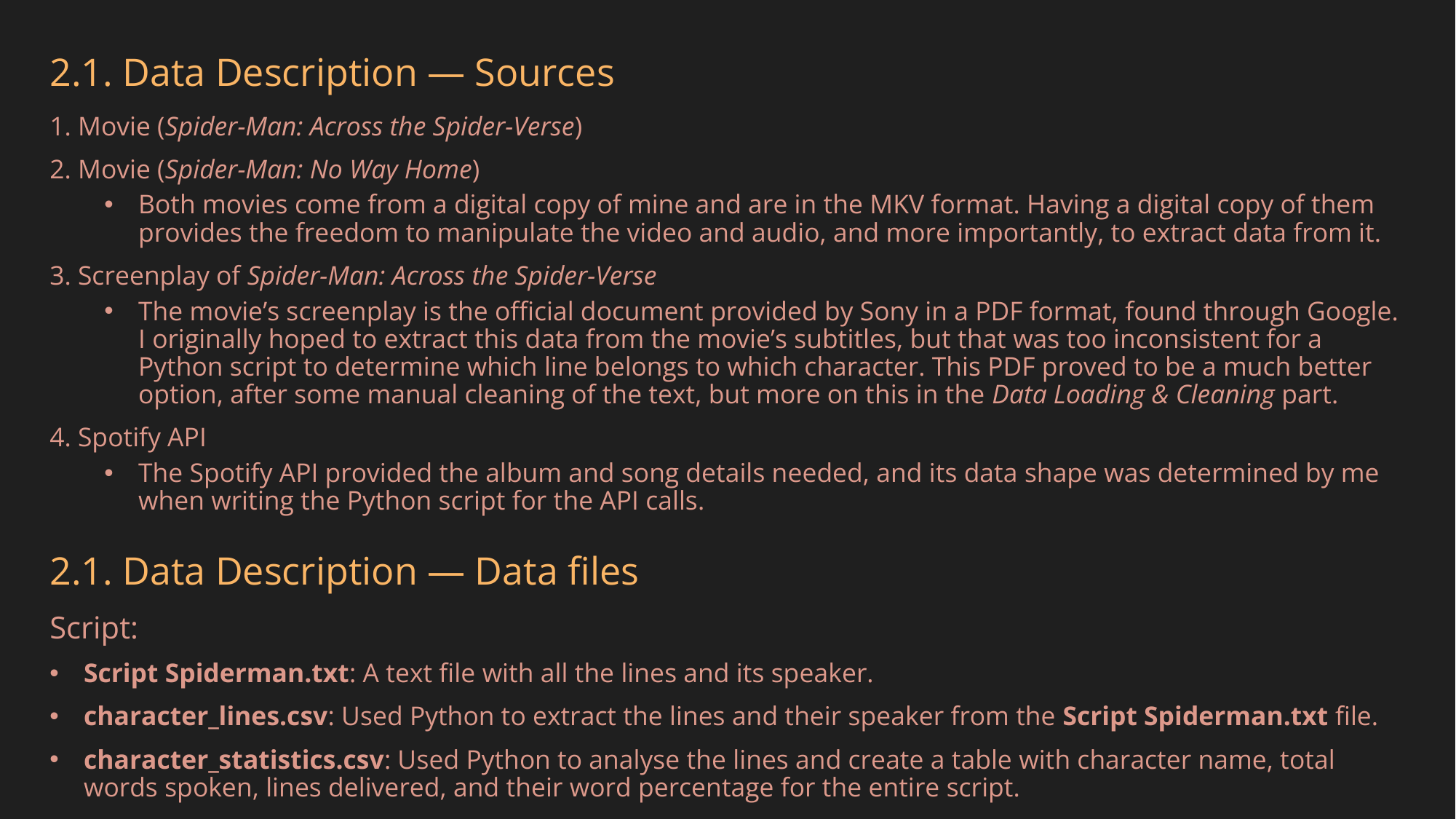

2.1. Data Description — Sources
1. Movie (Spider-Man: Across the Spider-Verse)
2. Movie (Spider-Man: No Way Home)
Both movies come from a digital copy of mine and are in the MKV format. Having a digital copy of them provides the freedom to manipulate the video and audio, and more importantly, to extract data from it.
3. Screenplay of Spider-Man: Across the Spider-Verse
The movie’s screenplay is the official document provided by Sony in a PDF format, found through Google. I originally hoped to extract this data from the movie’s subtitles, but that was too inconsistent for a Python script to determine which line belongs to which character. This PDF proved to be a much better option, after some manual cleaning of the text, but more on this in the Data Loading & Cleaning part.
4. Spotify API
The Spotify API provided the album and song details needed, and its data shape was determined by me when writing the Python script for the API calls.

2.1. Data Description — Data files
Script:
Script Spiderman.txt: A text file with all the lines and its speaker.
character_lines.csv: Used Python to extract the lines and their speaker from the Script Spiderman.txt file.
character_statistics.csv: Used Python to analyse the lines and create a table with character name, total words spoken, lines delivered, and their word percentage for the entire script.